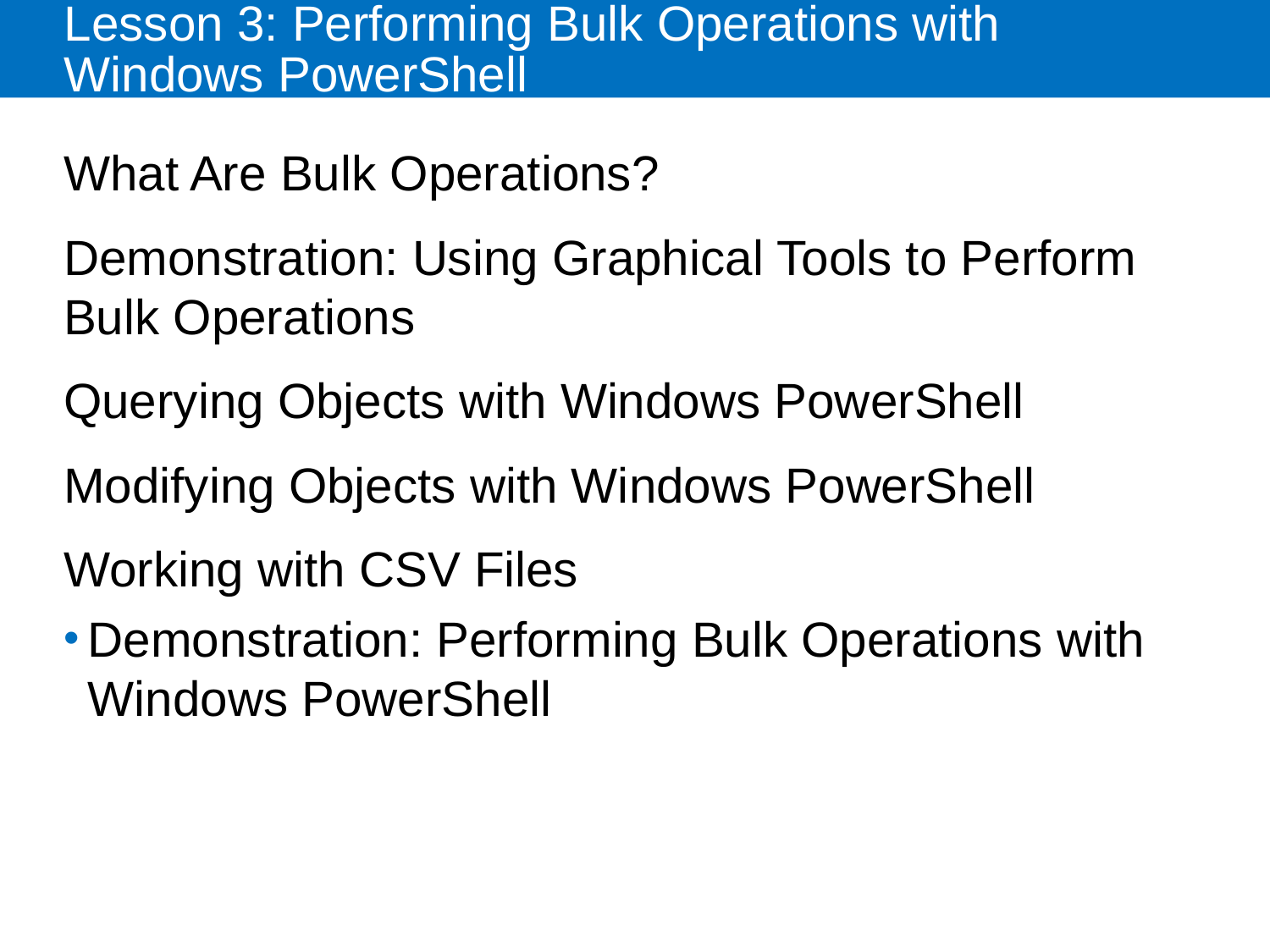

# Lesson 3: Performing Bulk Operations with Windows PowerShell
What Are Bulk Operations?
Demonstration: Using Graphical Tools to Perform Bulk Operations
Querying Objects with Windows PowerShell
Modifying Objects with Windows PowerShell
Working with CSV Files
Demonstration: Performing Bulk Operations with Windows PowerShell